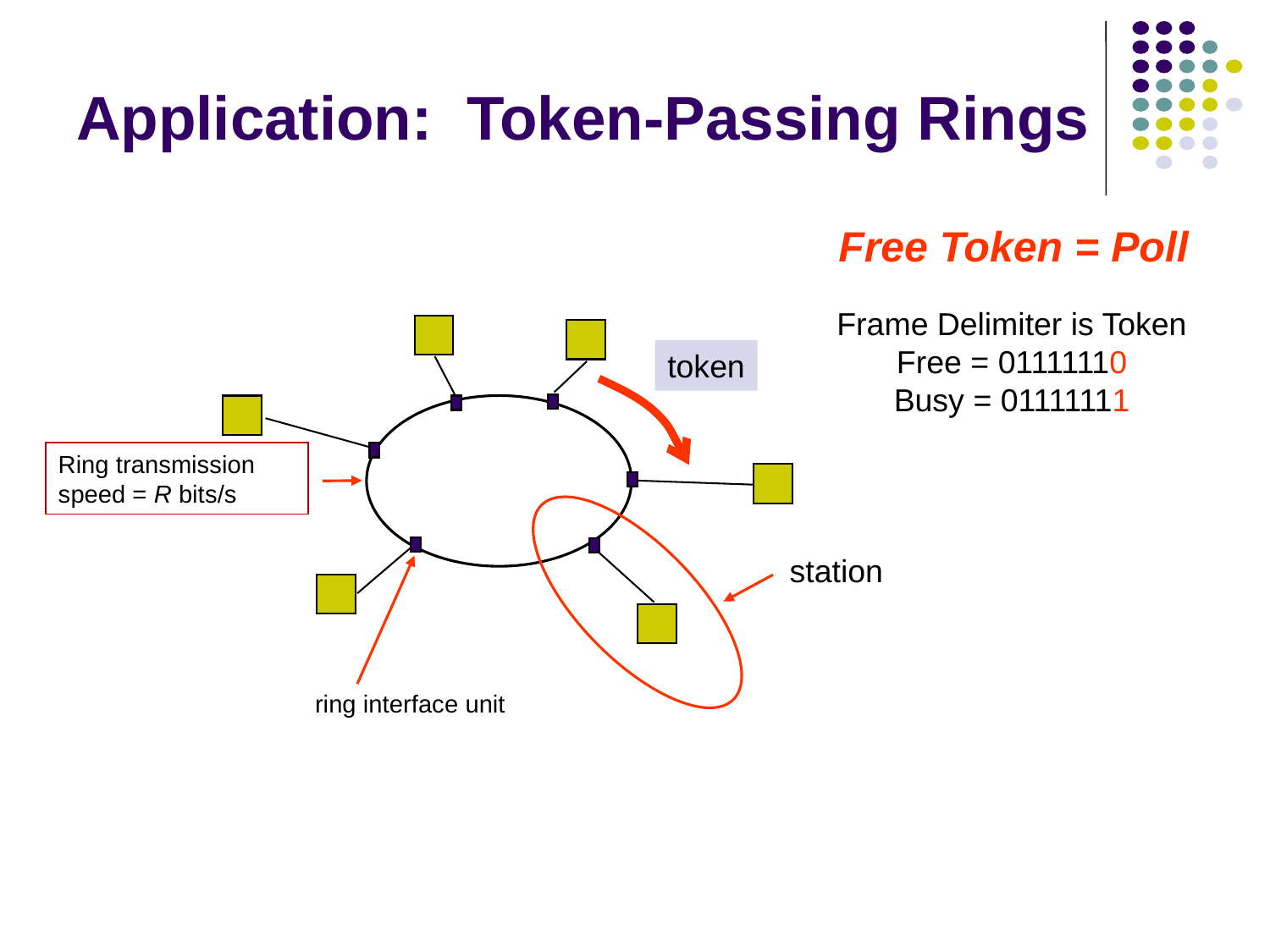

# Application:  Token-Passing Rings
Free Token = Poll
Frame Delimiter is Token
Free = 01111110
Busy = 01111111

token

Ring transmission speed = R bits/s

station
ring interface unit